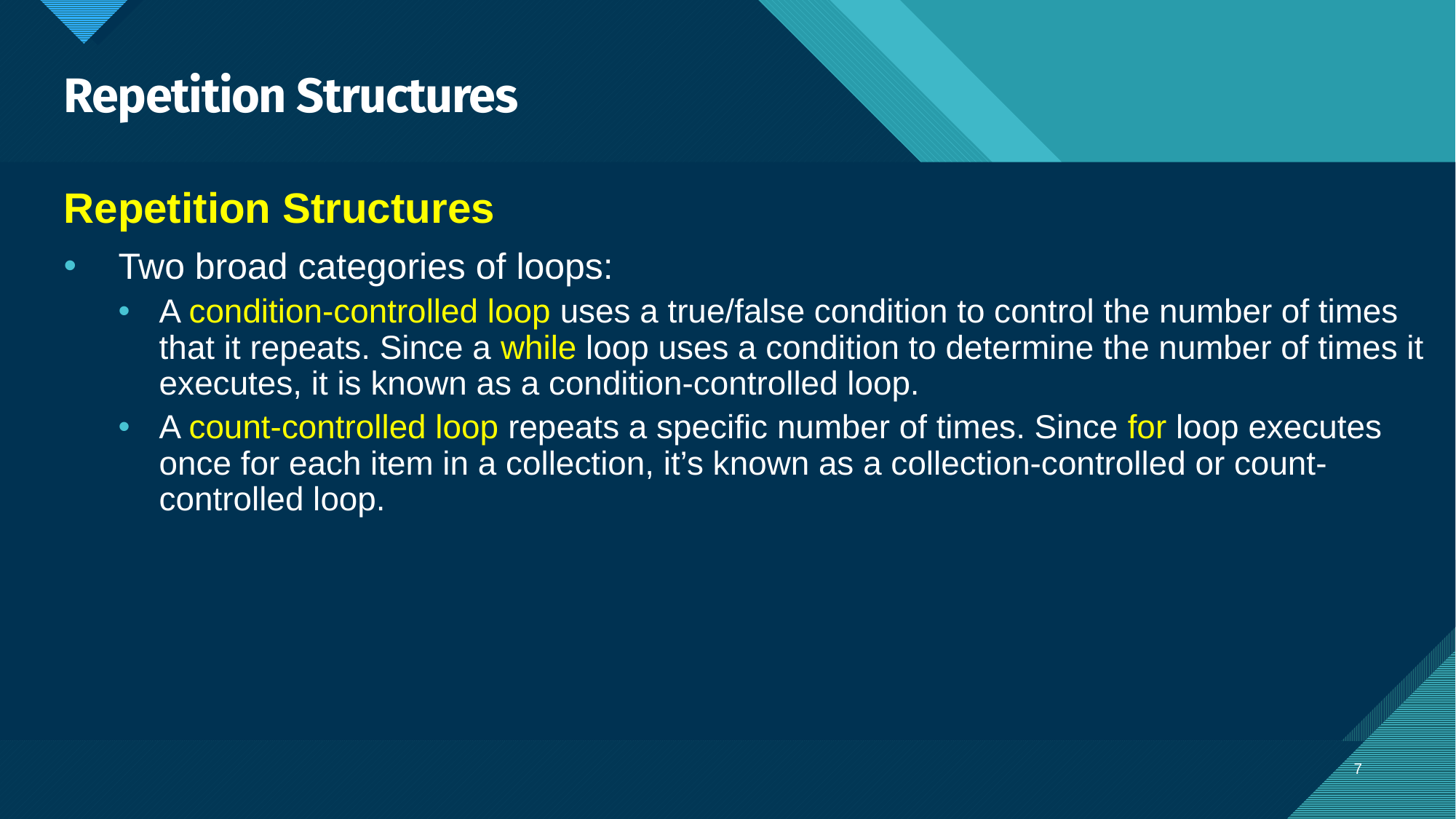

# Repetition Structures
Repetition Structures
Two broad categories of loops:
A condition-controlled loop uses a true/false condition to control the number of times that it repeats. Since a while loop uses a condition to determine the number of times it executes, it is known as a condition-controlled loop.
A count-controlled loop repeats a specific number of times. Since for loop executes once for each item in a collection, it’s known as a collection-controlled or count-controlled loop.

7